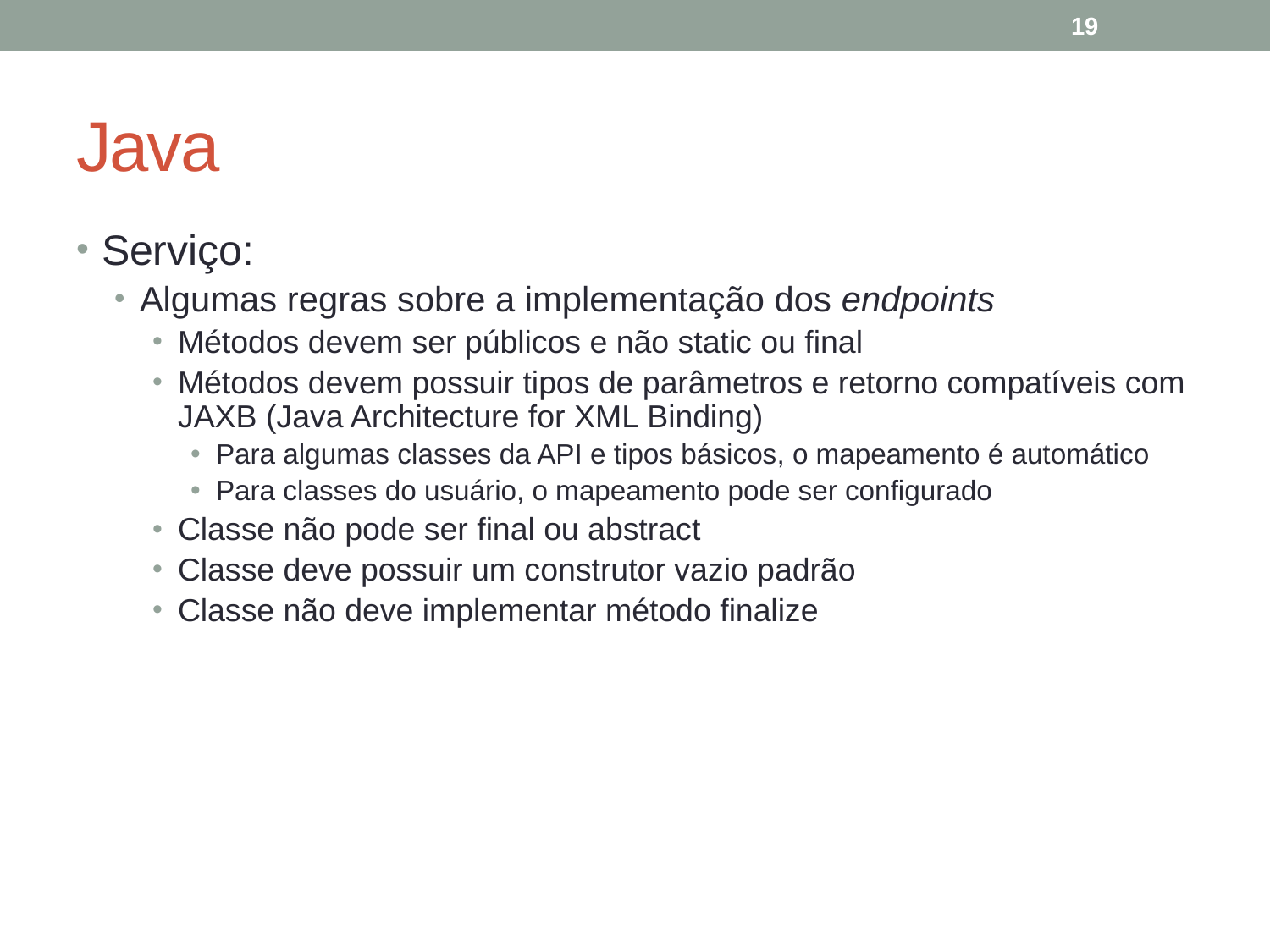

19
# Java
Serviço:
Algumas regras sobre a implementação dos endpoints
Métodos devem ser públicos e não static ou final
Métodos devem possuir tipos de parâmetros e retorno compatíveis com JAXB (Java Architecture for XML Binding)
Para algumas classes da API e tipos básicos, o mapeamento é automático
Para classes do usuário, o mapeamento pode ser configurado
Classe não pode ser final ou abstract
Classe deve possuir um construtor vazio padrão
Classe não deve implementar método finalize